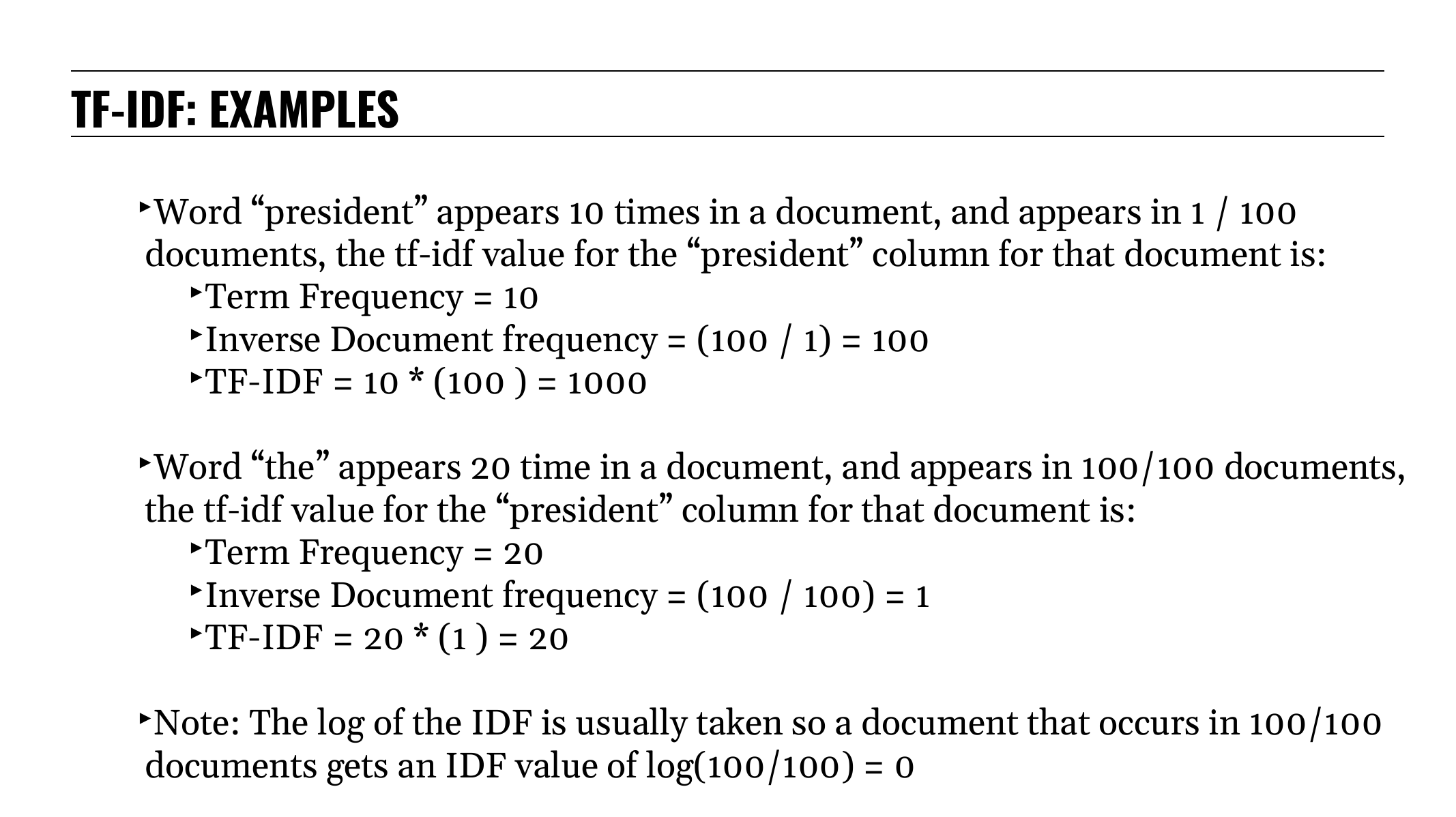

TF-IDF: EXAMPLES

Word “president” appears 10 times in a document, and appears in 1 / 100 documents, the tf-idf value for the “president” column for that document is:
Term Frequency = 10
Inverse Document frequency = (100 / 1) = 100
TF-IDF = 10 * (100 ) = 1000

Word “the” appears 20 time in a document, and appears in 100/100 documents, the tf-idf value for the “president” column for that document is:
Term Frequency = 20
Inverse Document frequency = (100 / 100) = 1
TF-IDF = 20 * (1 ) = 20

Note: The log of the IDF is usually taken so a document that occurs in 100/100 documents gets an IDF value of log(100/100) = 0